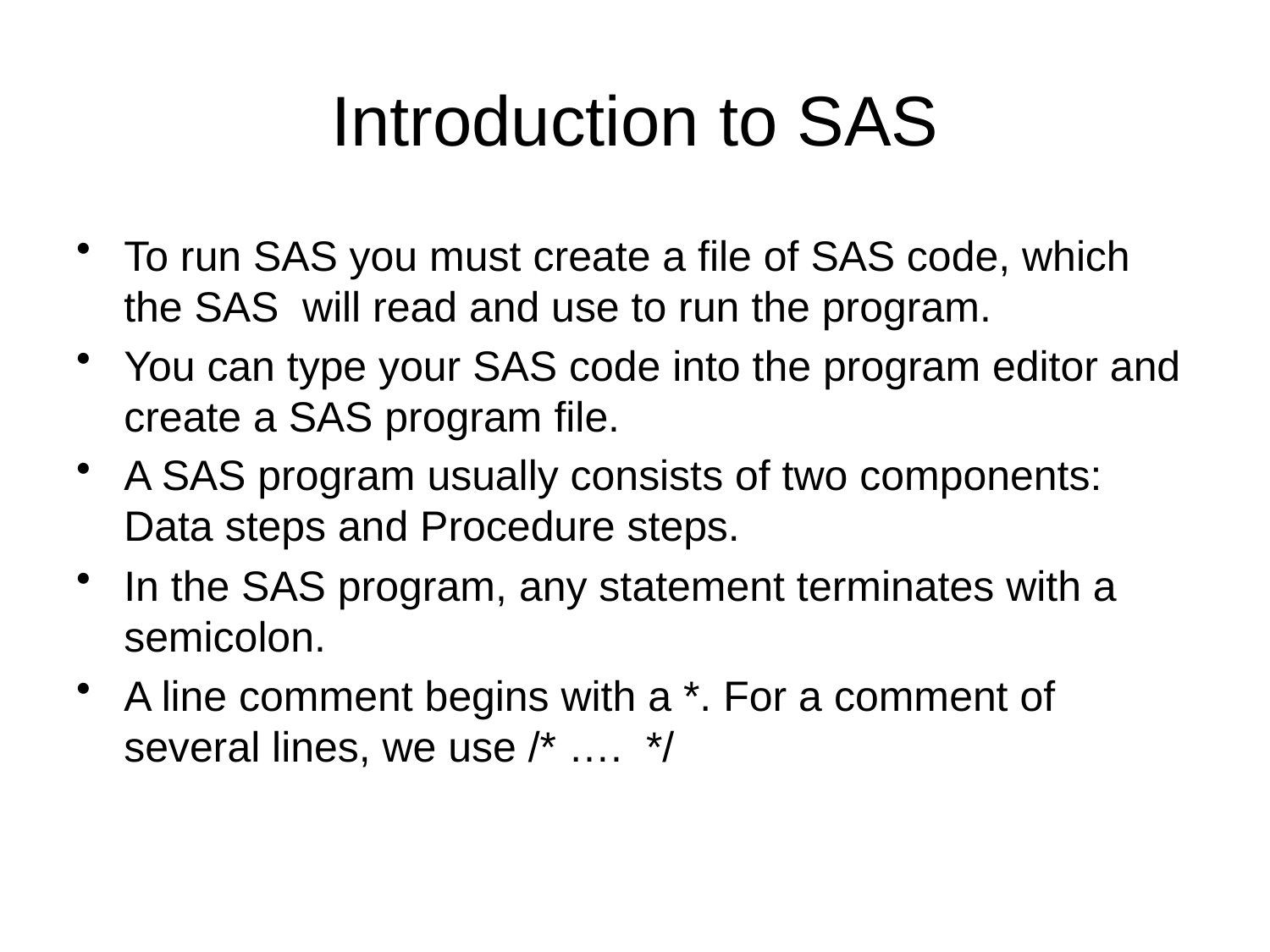

# Introduction to SAS
To run SAS you must create a file of SAS code, which the SAS  will read and use to run the program.
You can type your SAS code into the program editor and create a SAS program file.
A SAS program usually consists of two components: Data steps and Procedure steps.
In the SAS program, any statement terminates with a semicolon.
A line comment begins with a *. For a comment of several lines, we use /* ….  */